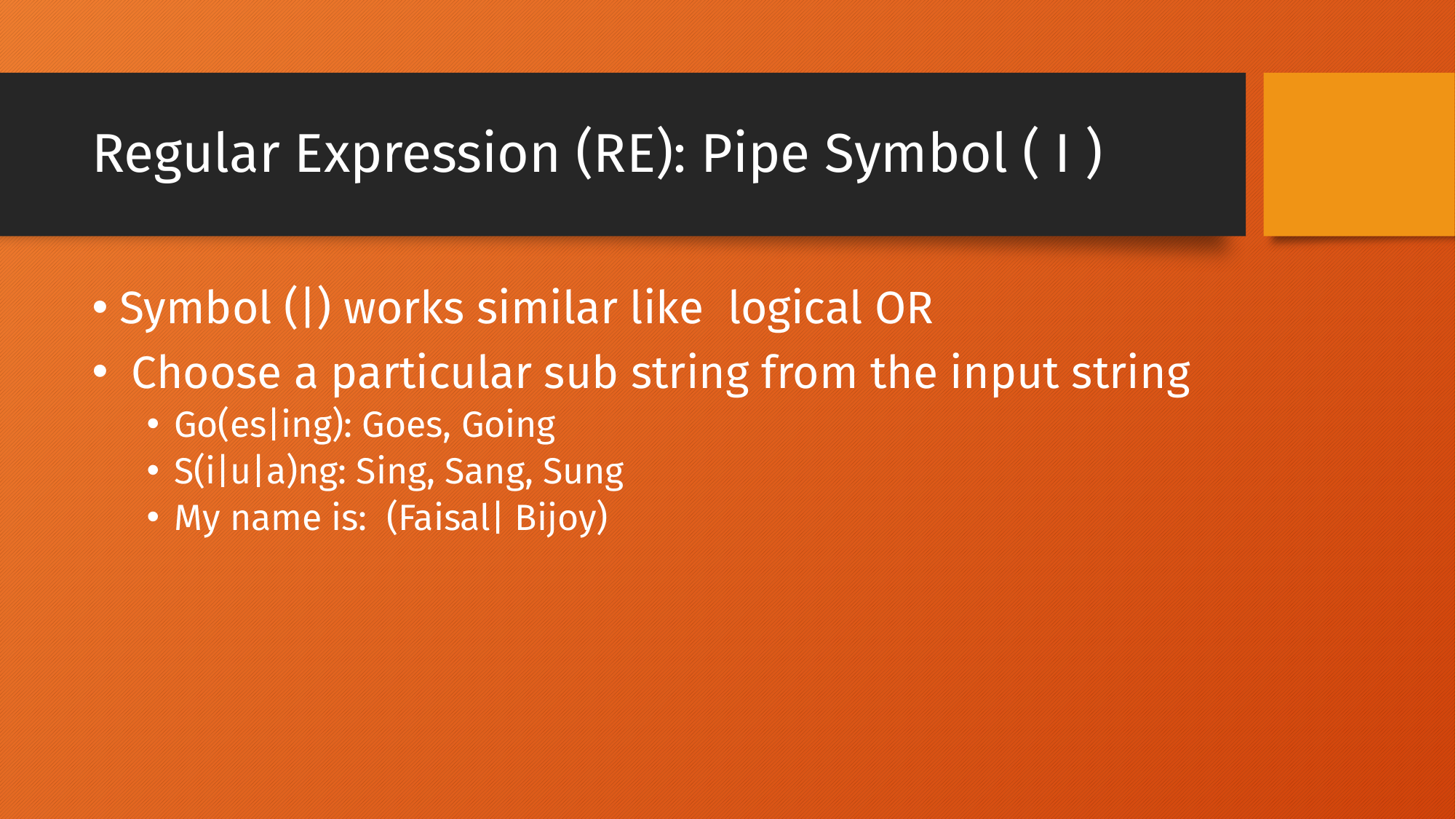

# Regular Expression (RE): Pipe Symbol ( I )
Symbol (|) works similar like  logical OR
 Choose a particular sub string from the input string
Go(es|ing): Goes, Going
S(i|u|a)ng: Sing, Sang, Sung
My name is:  (Faisal| Bijoy)